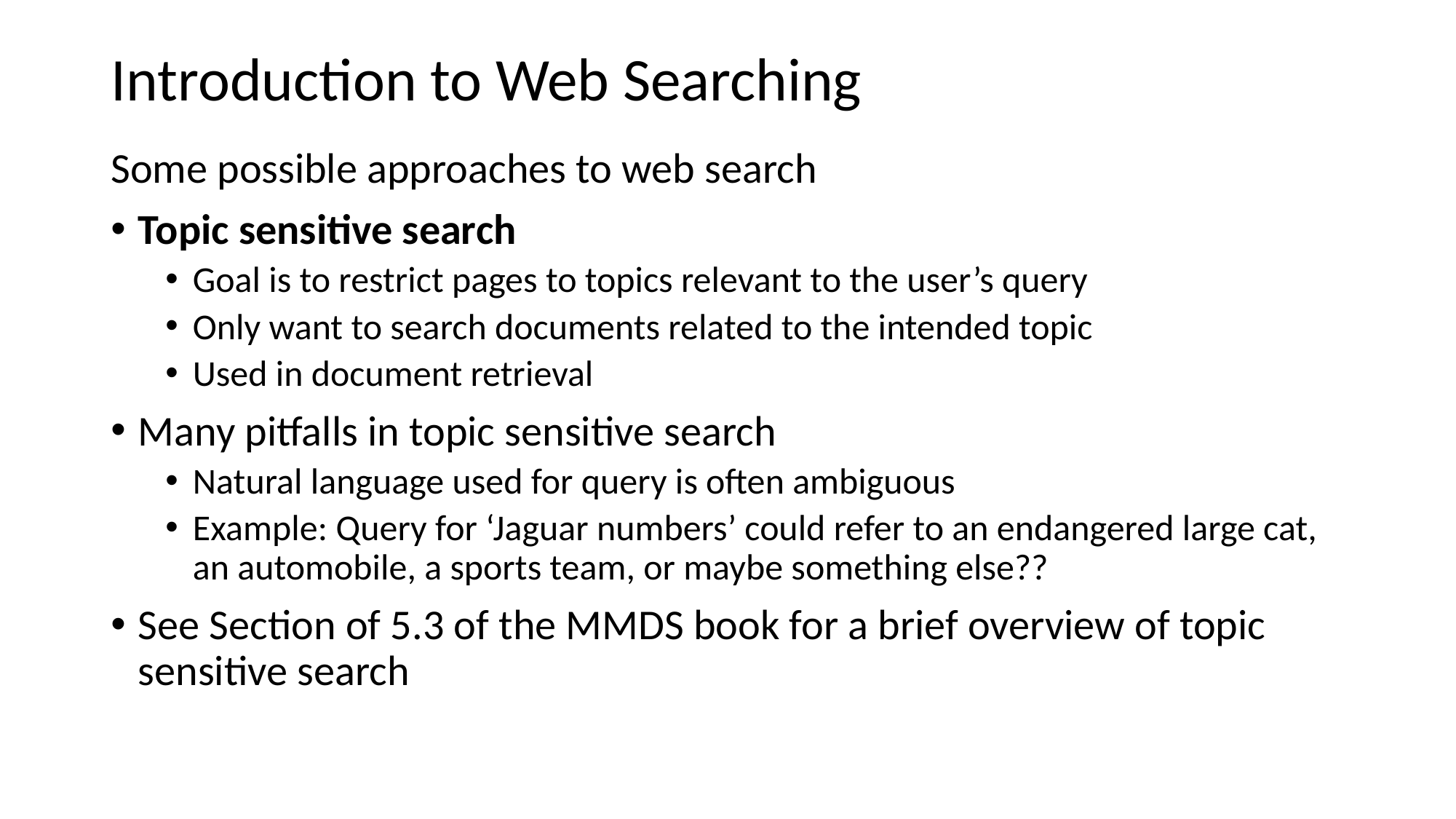

# Introduction to Web Searching
Some possible approaches to web search
Topic sensitive search
Goal is to restrict pages to topics relevant to the user’s query
Only want to search documents related to the intended topic
Used in document retrieval
Many pitfalls in topic sensitive search
Natural language used for query is often ambiguous
Example: Query for ‘Jaguar numbers’ could refer to an endangered large cat, an automobile, a sports team, or maybe something else??
See Section of 5.3 of the MMDS book for a brief overview of topic sensitive search